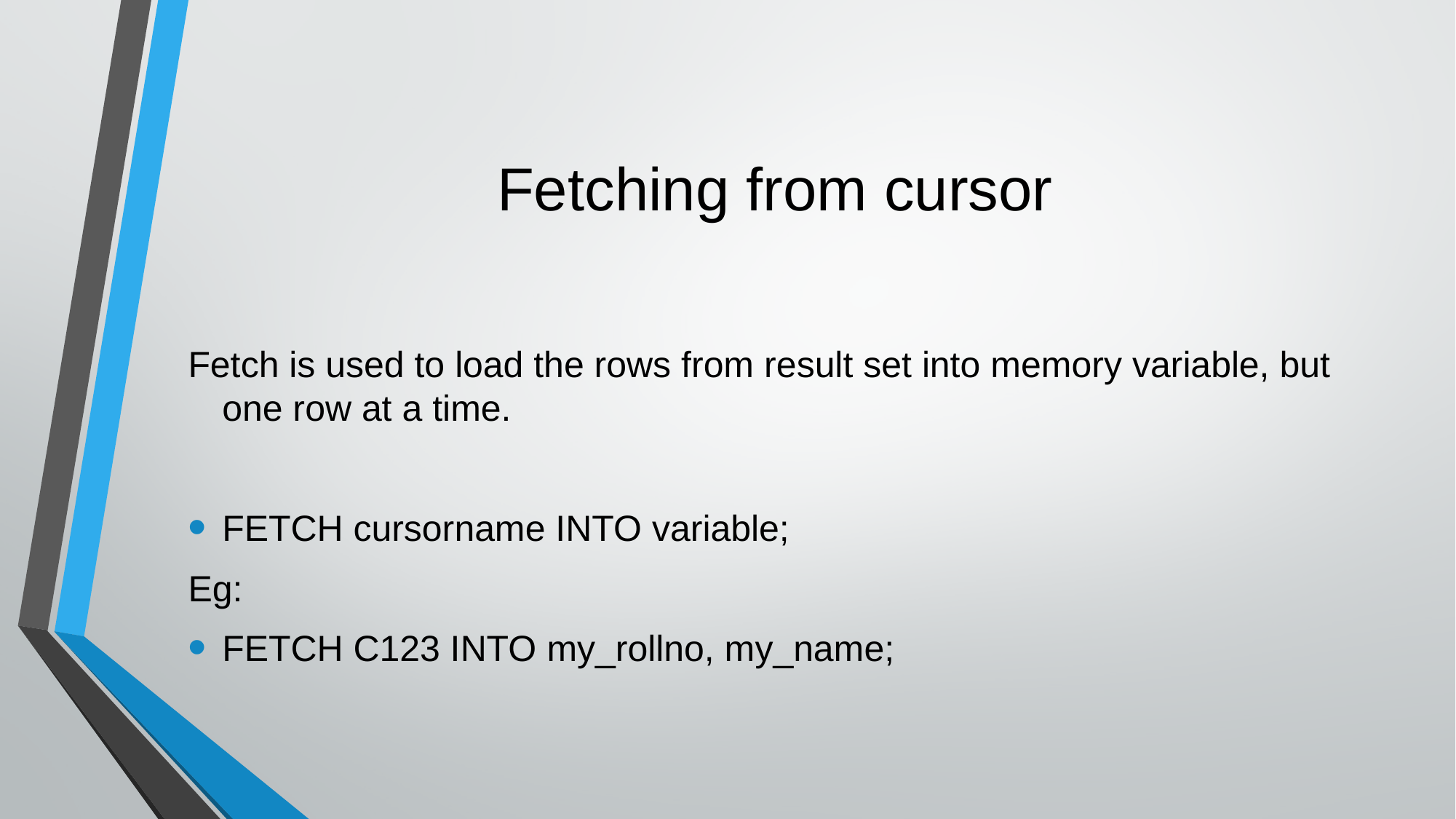

# Fetching from cursor
Fetch is used to load the rows from result set into memory variable, but one row at a time.

FETCH cursorname INTO variable;
Eg:
FETCH C123 INTO my_rollno, my_name;